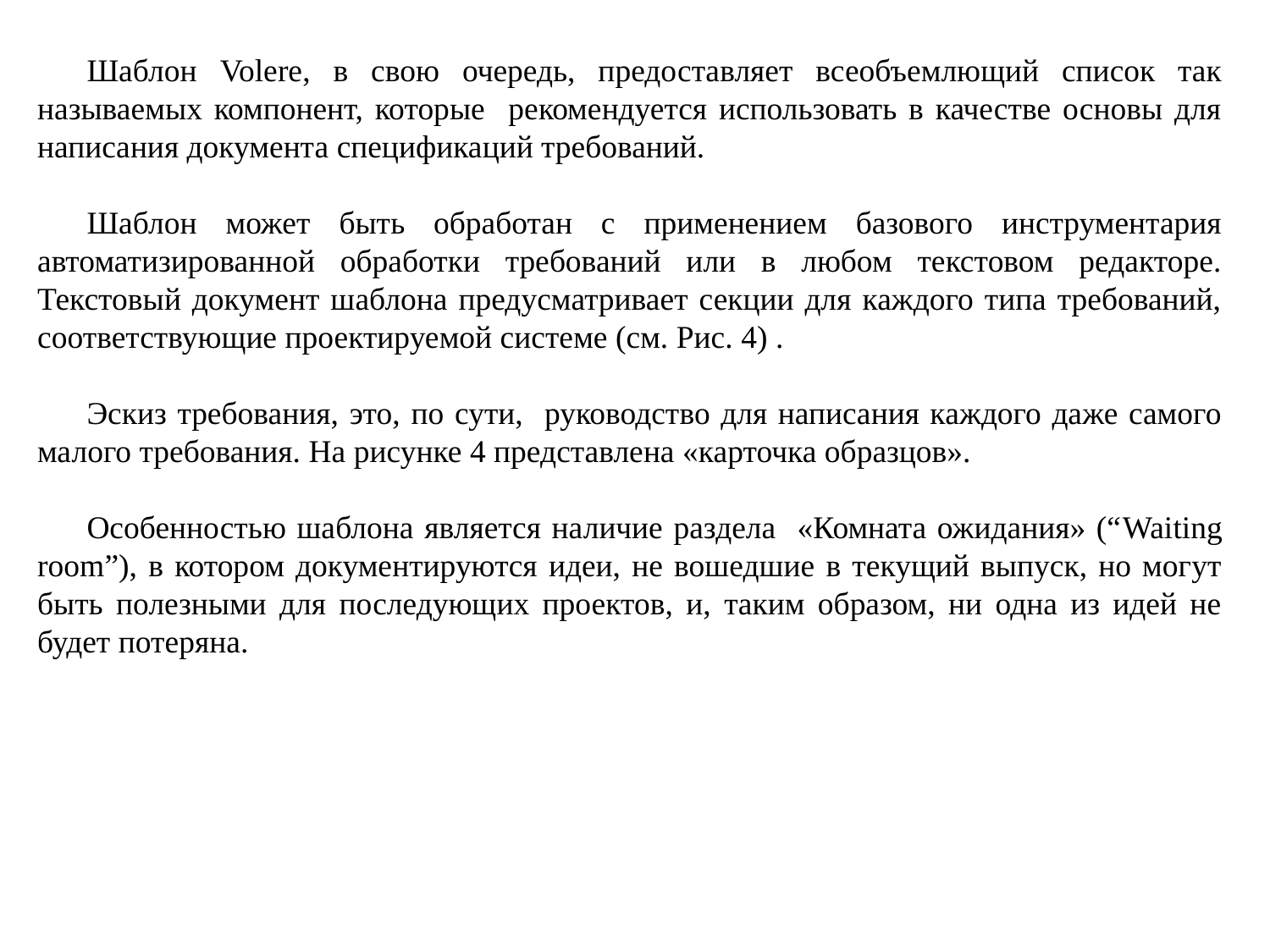

Шаблон Volere, в свою очередь, предоставляет всеобъемлющий список так называемых компонент, которые  рекомендуется использовать в качестве основы для написания документа спецификаций требований.

Шаблон может быть обработан с применением базового инструментария автоматизированной обработки требований или в любом текстовом редакторе. Текстовый документ шаблона предусматривает секции для каждого типа требований, соответствующие проектируемой системе (см. Рис. 4) .

Эскиз требования, это, по сути,  руководство для написания каждого даже самого малого требования. На рисунке 4 представлена «карточка образцов».

Особенностью шаблона является наличие раздела  «Комната ожидания» (“Waiting room”), в котором документируются идеи, не вошедшие в текущий выпуск, но могут быть полезными для последующих проектов, и, таким образом, ни одна из идей не будет потеряна.